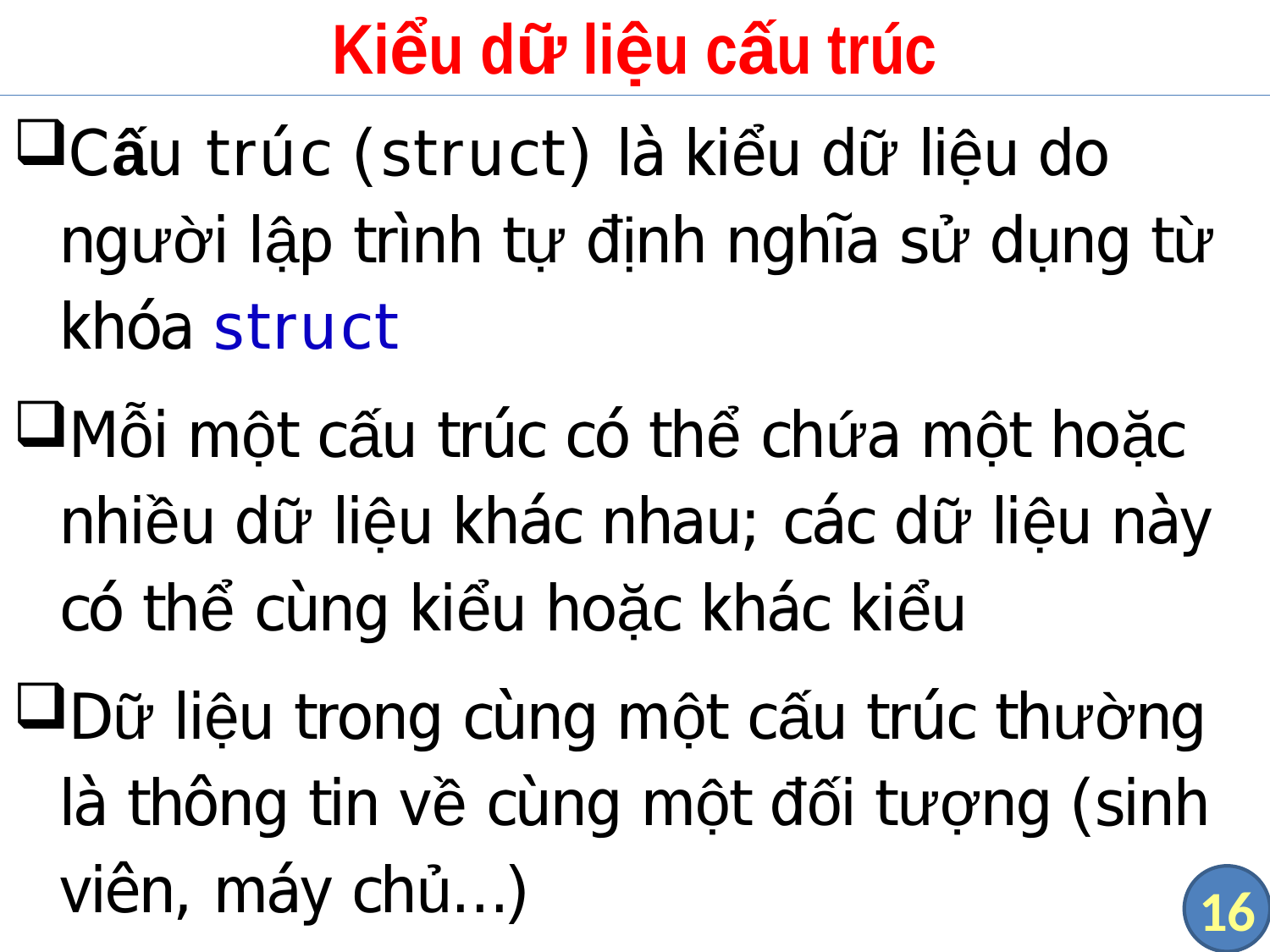

# Kiểu dữ liệu cấu trúc
Cấu trúc (struct) là kiểu dữ liệu do người lập trình tự định nghĩa sử dụng từ khóa struct
Mỗi một cấu trúc có thể chứa một hoặc nhiều dữ liệu khác nhau; các dữ liệu này có thể cùng kiểu hoặc khác kiểu
Dữ liệu trong cùng một cấu trúc thường là thông tin về cùng một đối tượng (sinh viên, máy chủ...)
16